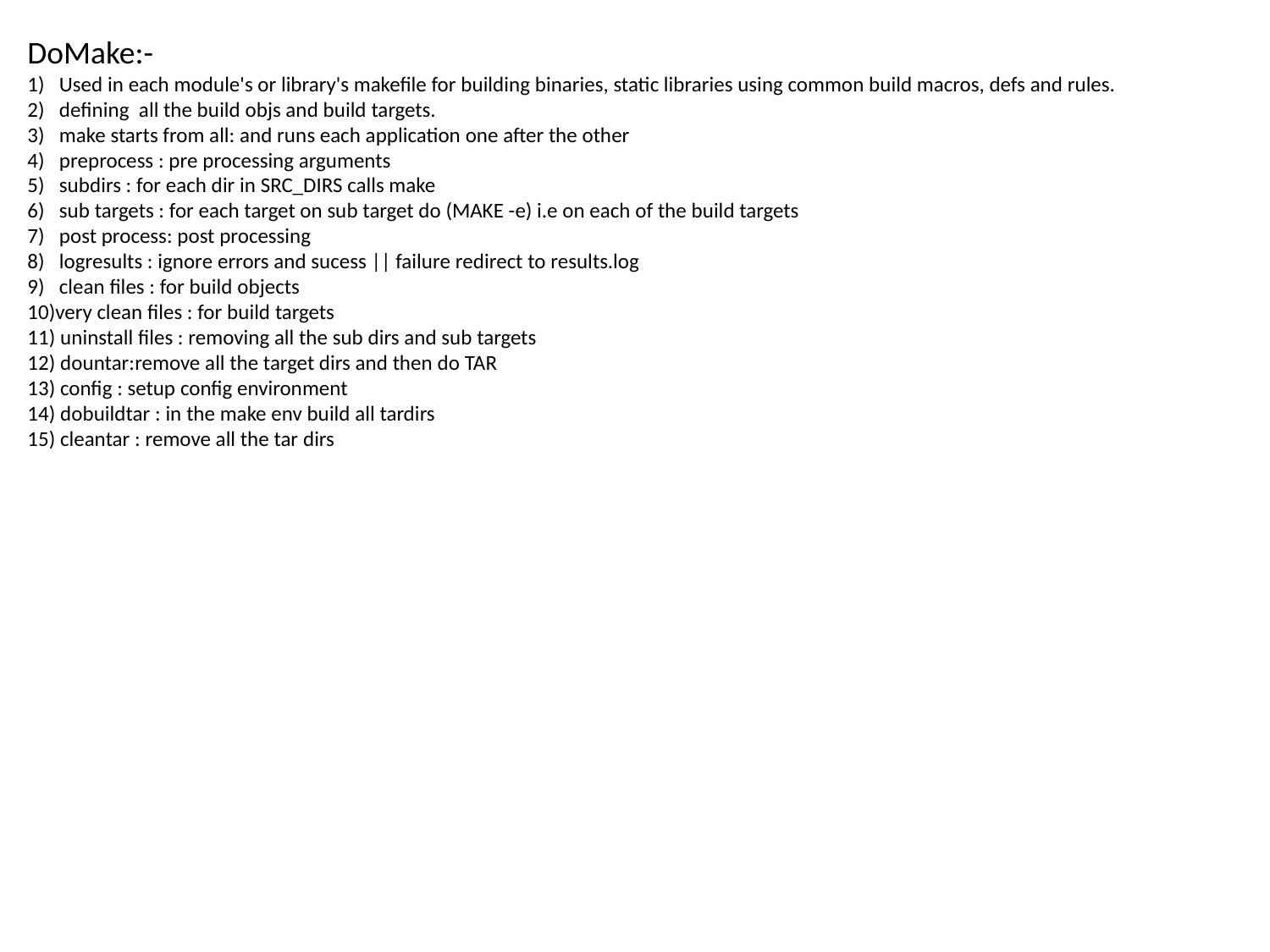

DoMake:-
Used in each module's or library's makefile for building binaries, static libraries using common build macros, defs and rules.
defining  all the build objs and build targets.
make starts from all: and runs each application one after the other
preprocess : pre processing arguments
subdirs : for each dir in SRC_DIRS calls make
sub targets : for each target on sub target do (MAKE -e) i.e on each of the build targets
post process: post processing
logresults : ignore errors and sucess || failure redirect to results.log
clean files : for build objects
10)very clean files : for build targets
11) uninstall files : removing all the sub dirs and sub targets
12) dountar:remove all the target dirs and then do TAR
13) config : setup config environment
14) dobuildtar : in the make env build all tardirs
15) cleantar : remove all the tar dirs